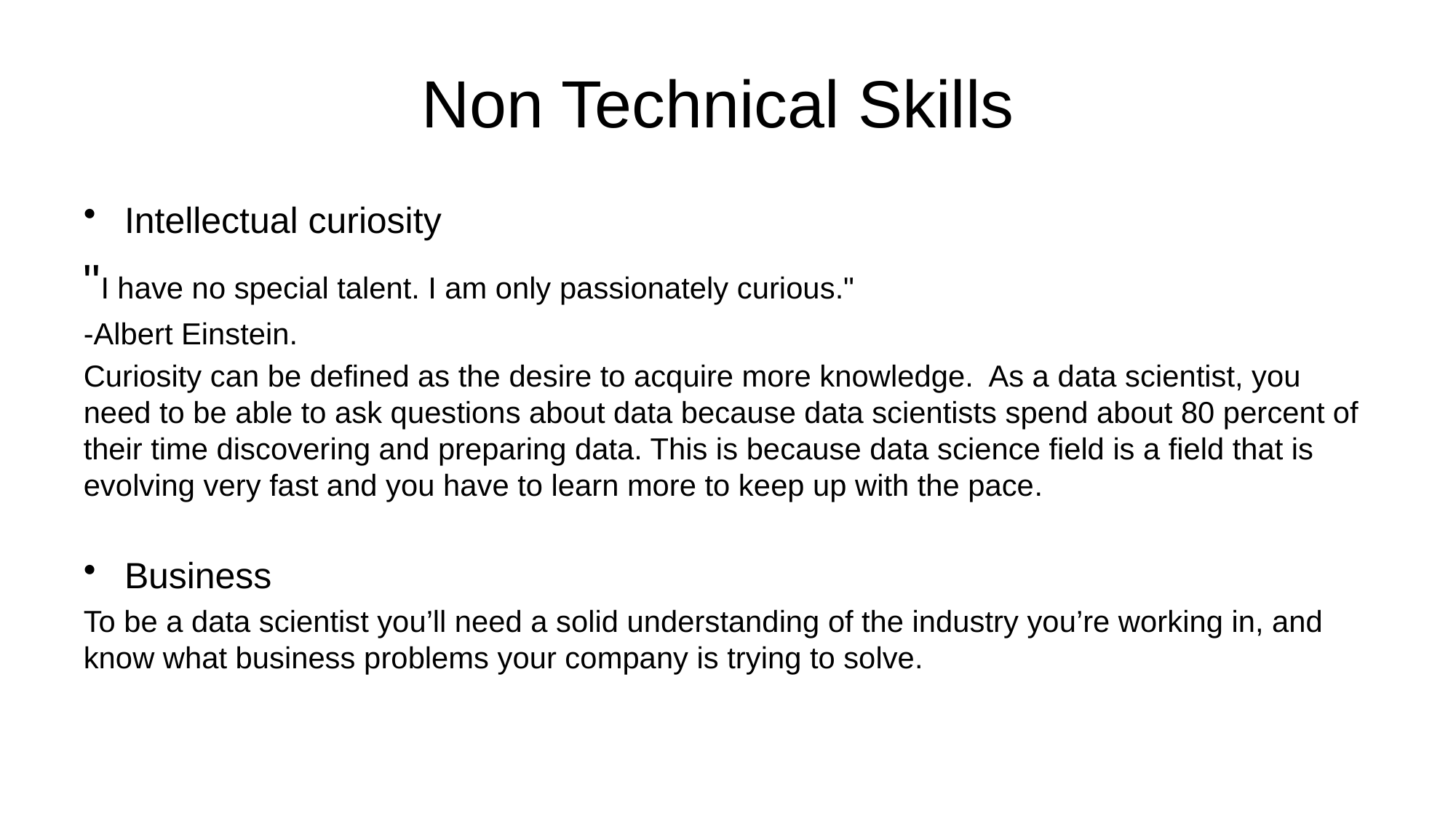

# Non Technical Skills
Intellectual curiosity
"I have no special talent. I am only passionately curious."
-Albert Einstein.
Curiosity can be defined as the desire to acquire more knowledge.  As a data scientist, you need to be able to ask questions about data because data scientists spend about 80 percent of their time discovering and preparing data. This is because data science field is a field that is evolving very fast and you have to learn more to keep up with the pace.

Business
To be a data scientist you’ll need a solid understanding of the industry you’re working in, and know what business problems your company is trying to solve.